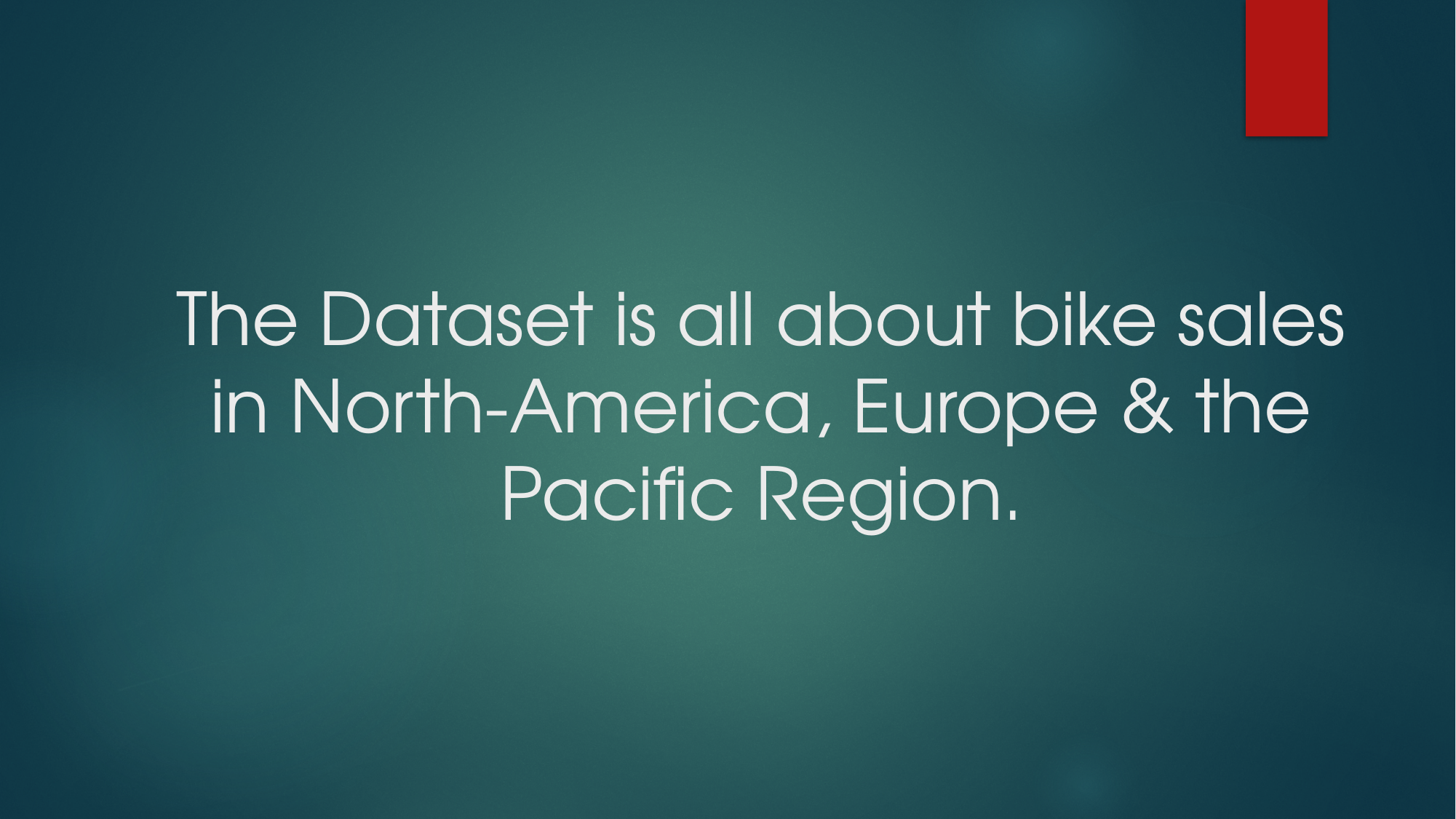

# The Dataset is all about bike sales in North-America, Europe & the Pacific Region.